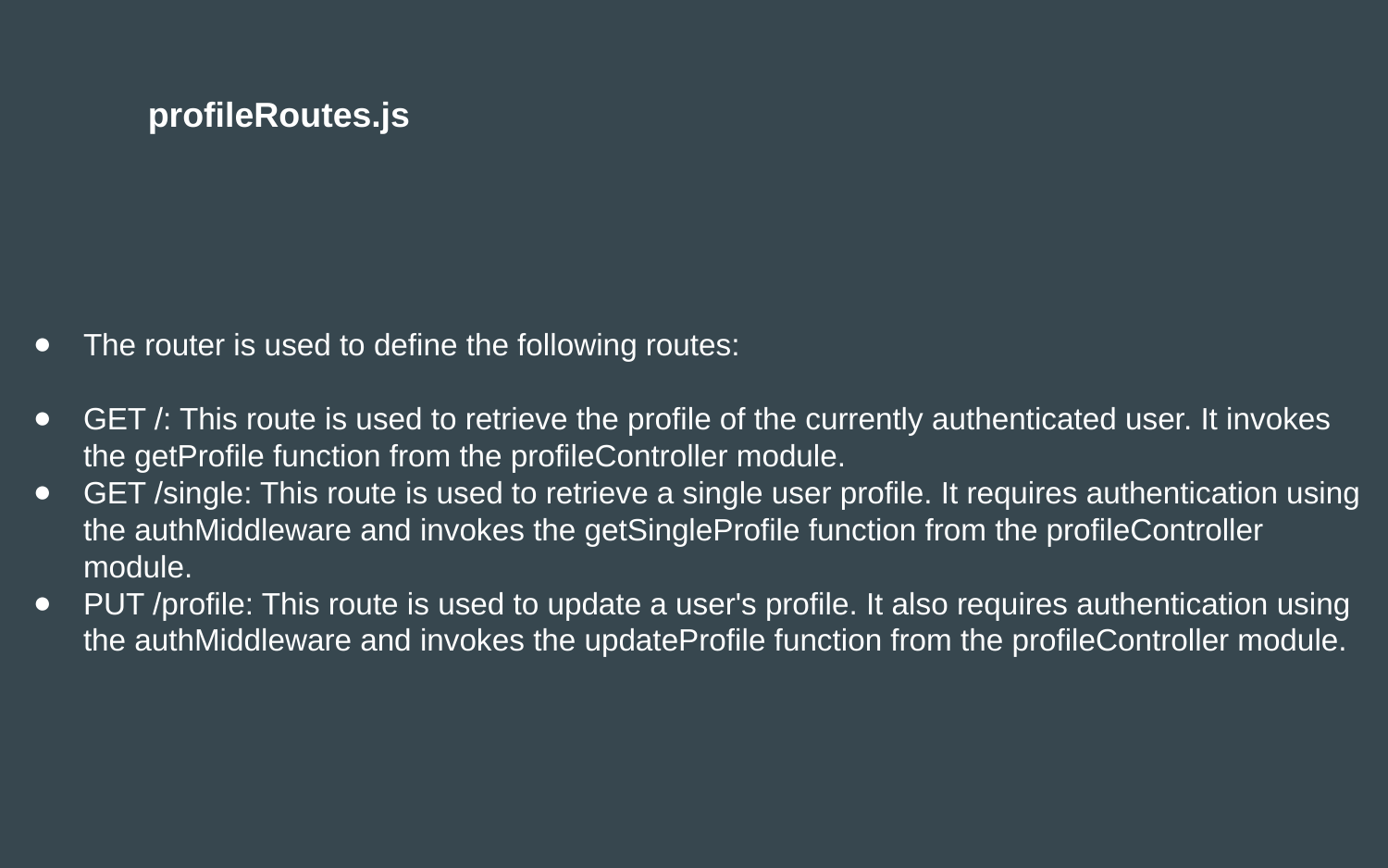

profileRoutes.js
The router is used to define the following routes:

GET /: This route is used to retrieve the profile of the currently authenticated user. It invokes the getProfile function from the profileController module.
GET /single: This route is used to retrieve a single user profile. It requires authentication using the authMiddleware and invokes the getSingleProfile function from the profileController module.
PUT /profile: This route is used to update a user's profile. It also requires authentication using the authMiddleware and invokes the updateProfile function from the profileController module.